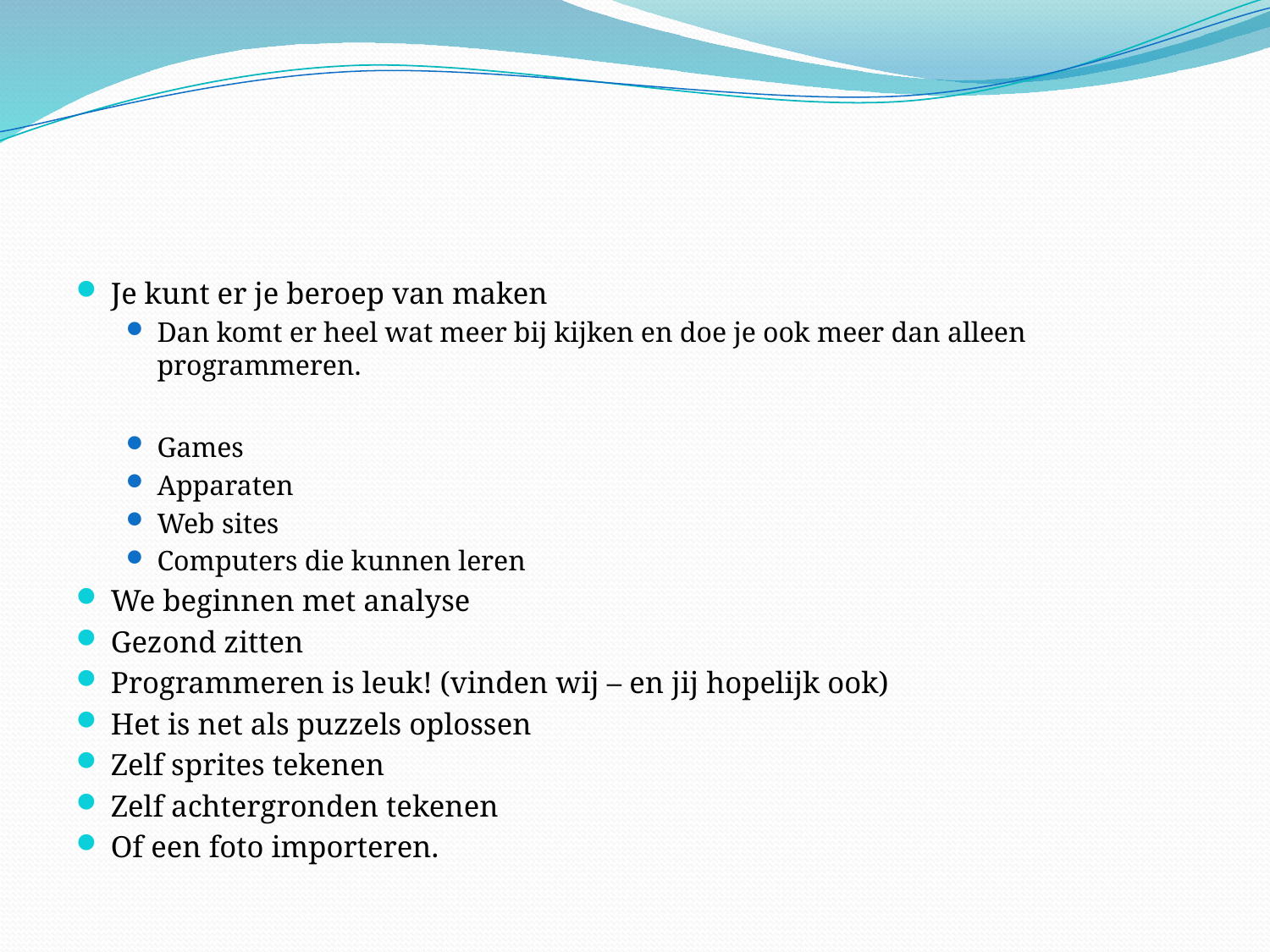

#
Je kunt er je beroep van maken
Dan komt er heel wat meer bij kijken en doe je ook meer dan alleen programmeren.

Games
Apparaten
Web sites
Computers die kunnen leren
We beginnen met analyse
Gezond zitten
Programmeren is leuk! (vinden wij – en jij hopelijk ook)
Het is net als puzzels oplossen
Zelf sprites tekenen
Zelf achtergronden tekenen
Of een foto importeren.